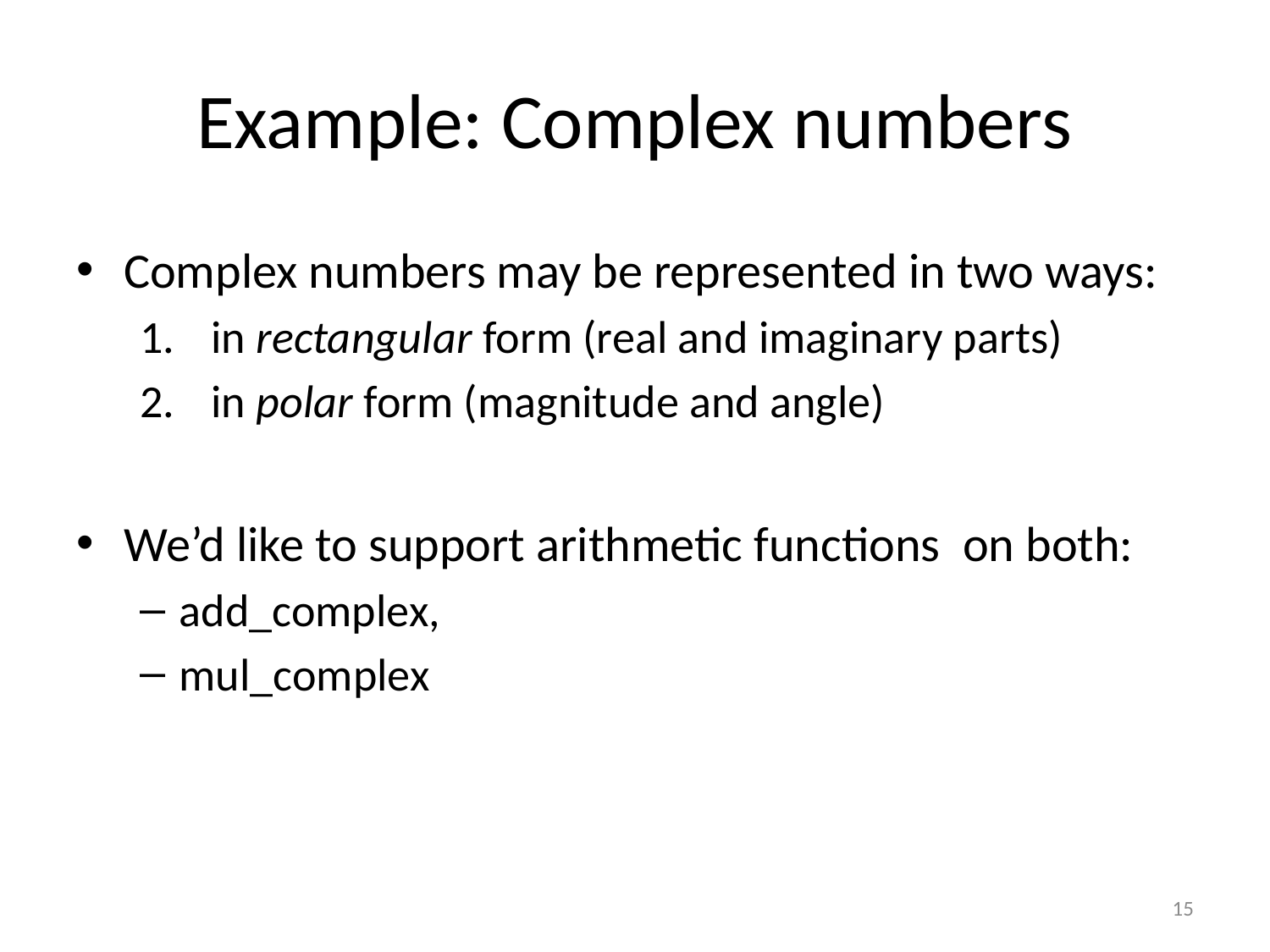

# Example: Complex numbers
Complex numbers may be represented in two ways:
in rectangular form (real and imaginary parts)
in polar form (magnitude and angle)

We’d like to support arithmetic functions  on both:
add_complex,
mul_complex

15